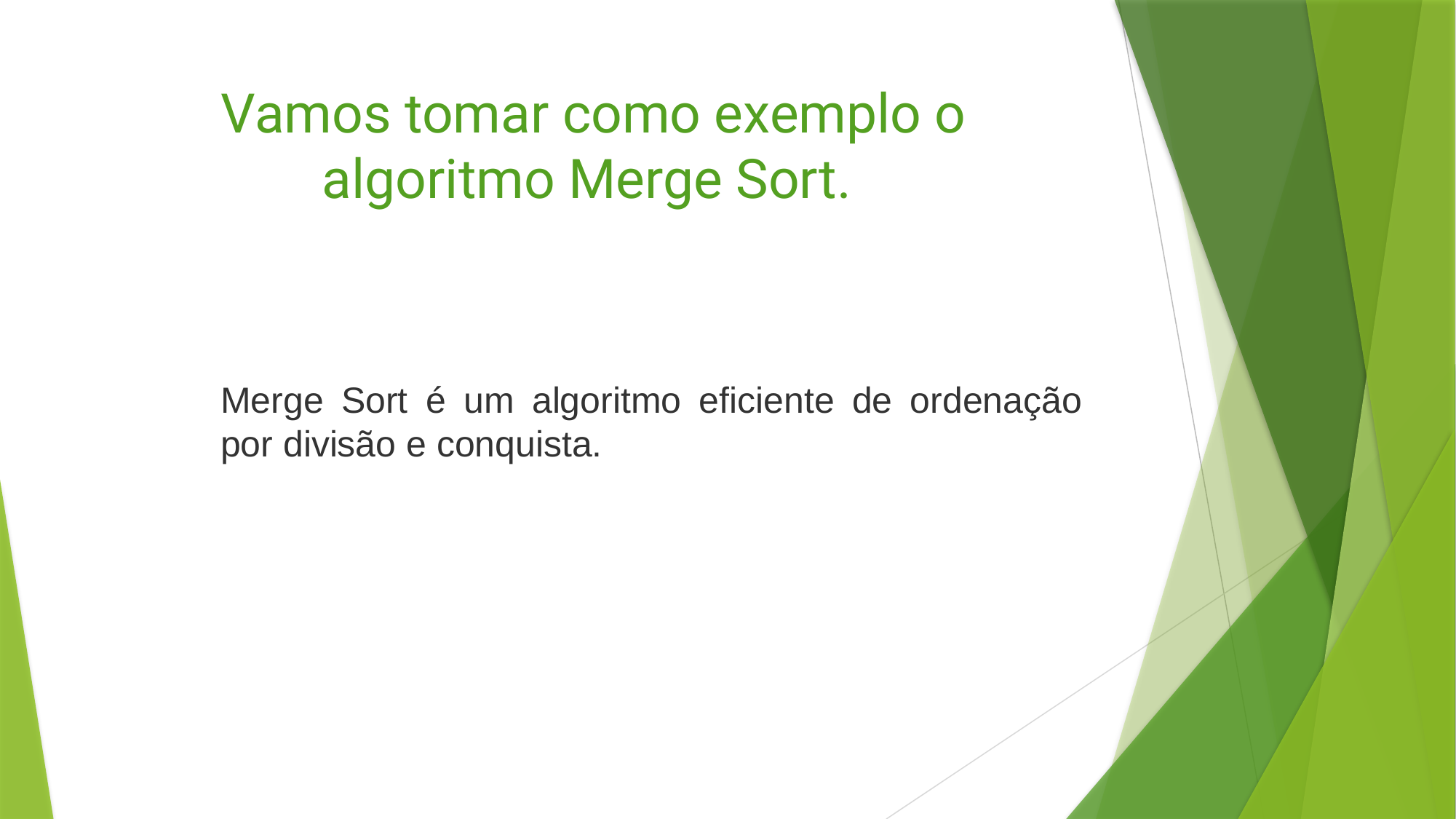

# Vamos tomar como exemplo o algoritmo Merge Sort.
Merge Sort é um algoritmo eficiente de ordenação por divisão e conquista.